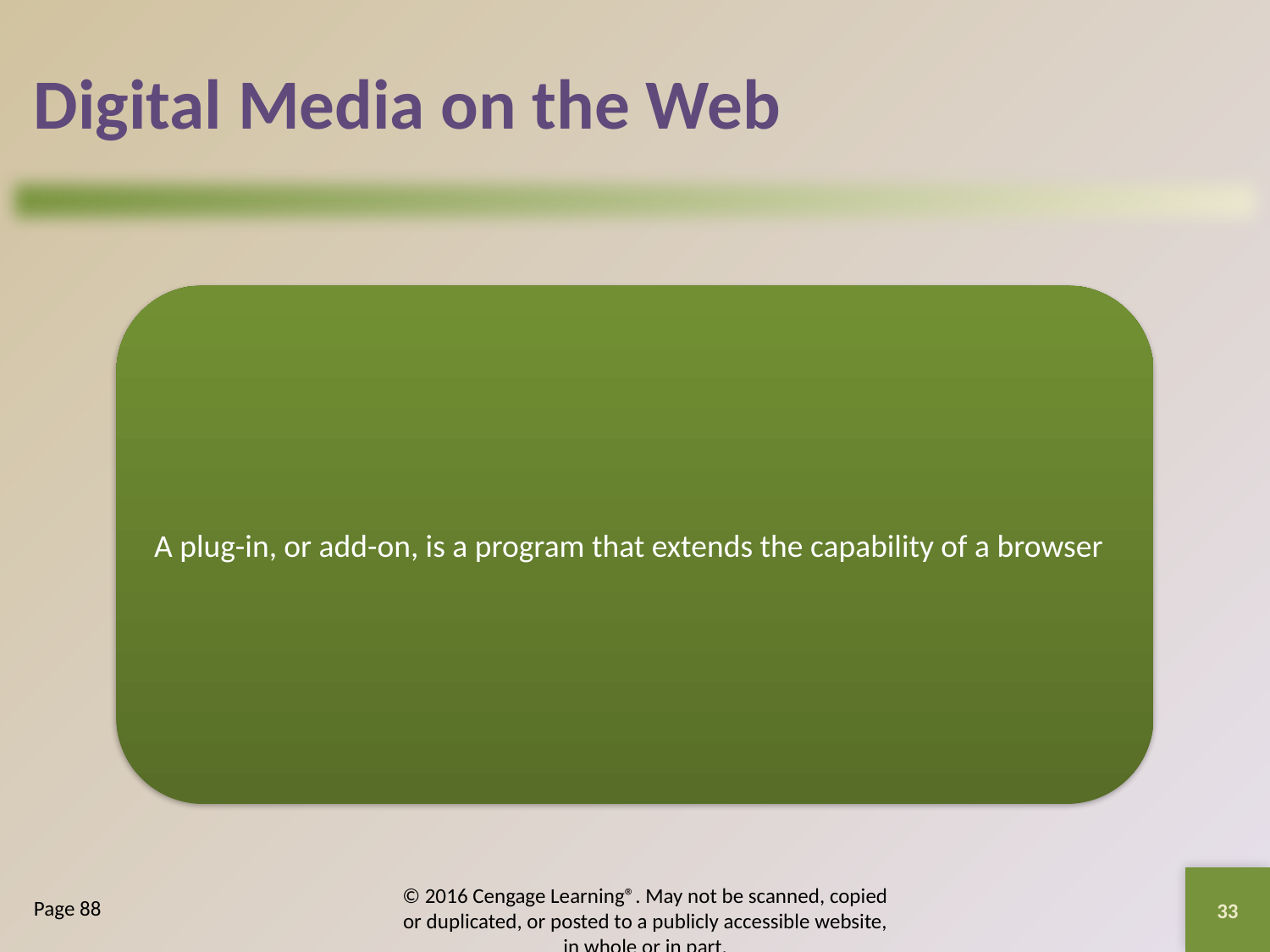

# Digital Media on the Web
A plug-in, or add-on, is a program that extends the capability of a browser
33
Page 88
© 2016 Cengage Learning®. May not be scanned, copied or duplicated, or posted to a publicly accessible website, in whole or in part.